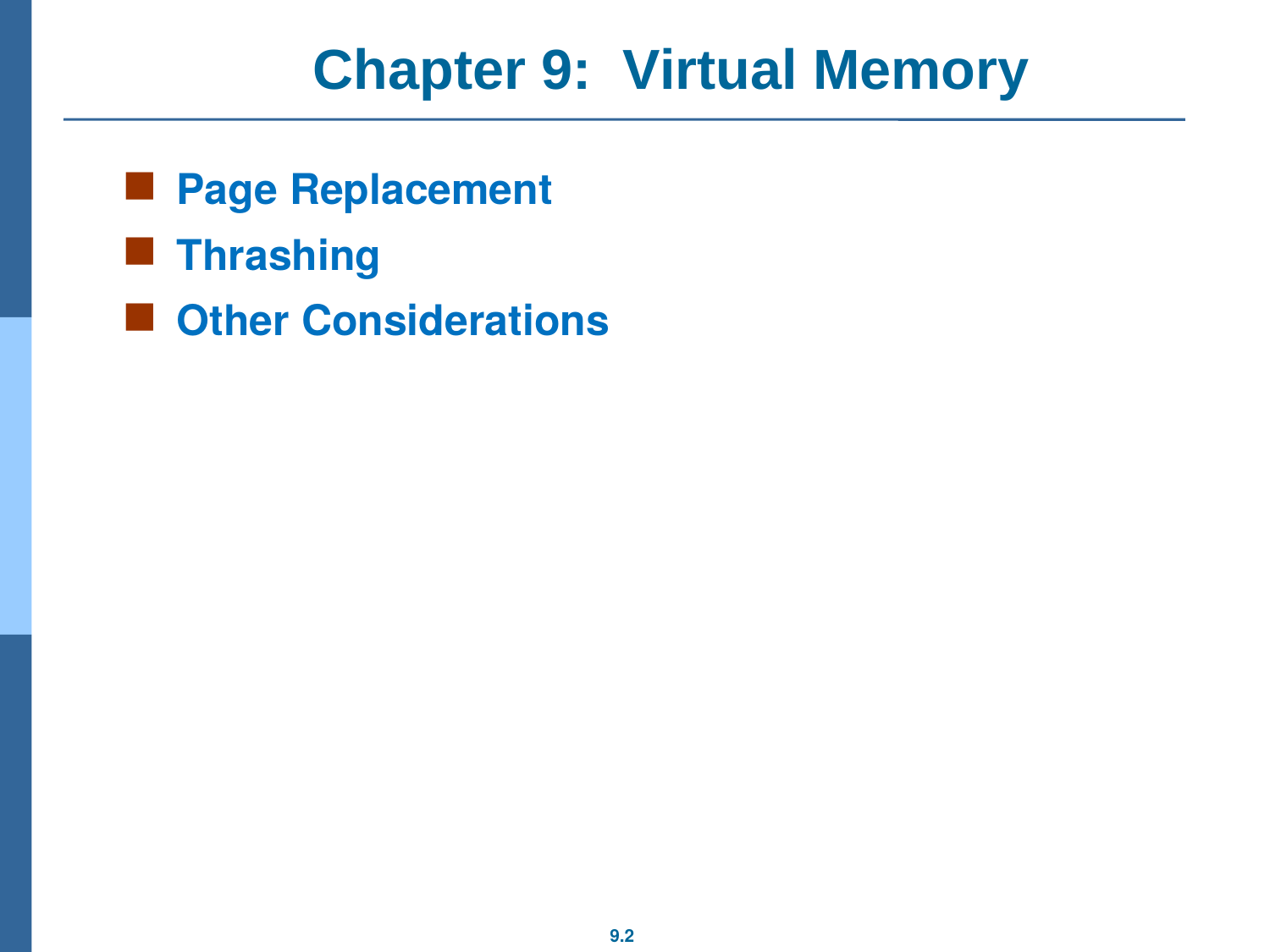

# Chapter 9:  Virtual Memory
Page Replacement
Thrashing
Other Considerations